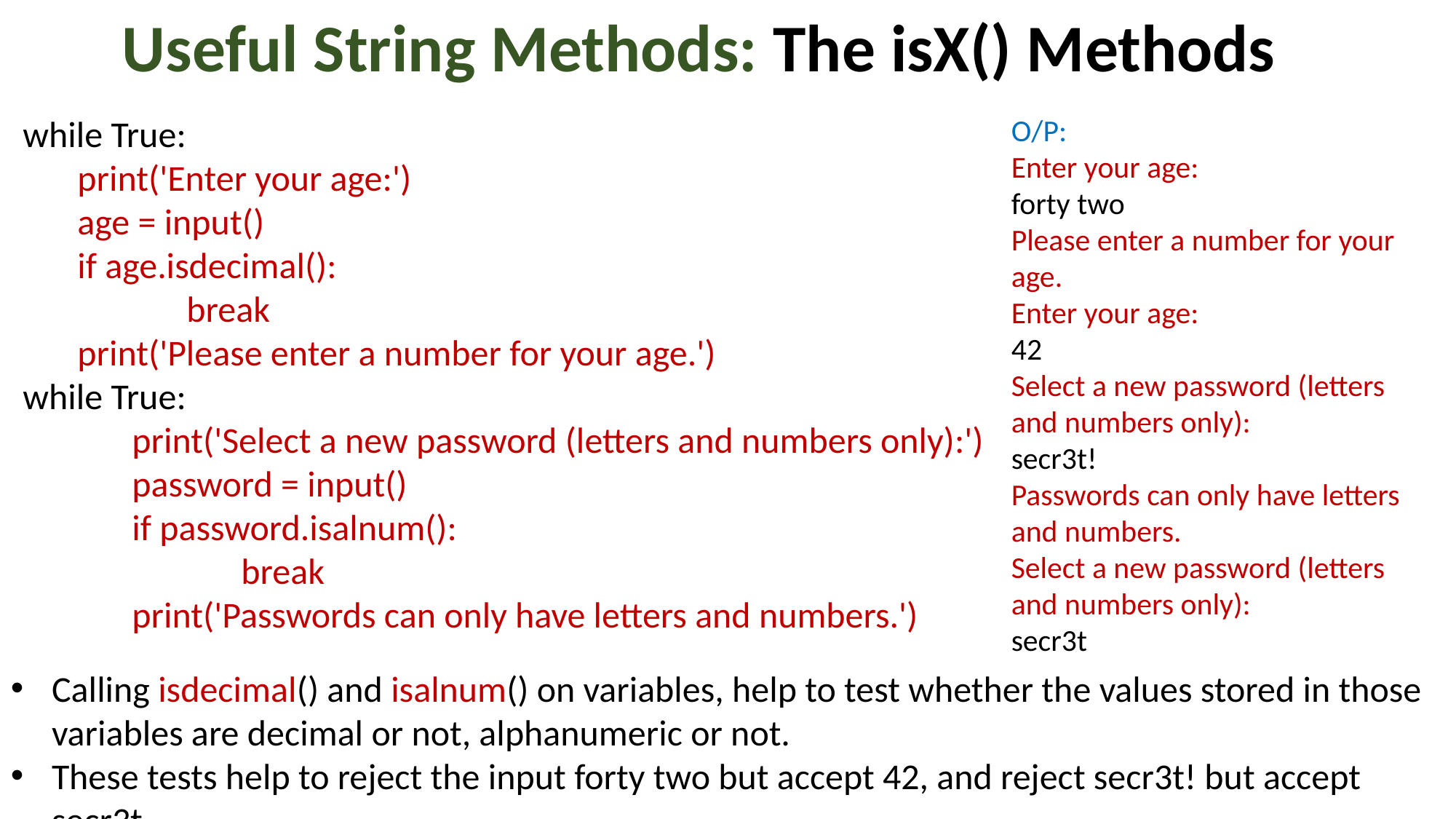

Useful String Methods: The isX() Methods
while True:
print('Enter your age:')
age = input()
if age.isdecimal():
	break
print('Please enter a number for your age.')
while True:
	print('Select a new password (letters and numbers only):')
	password = input()
	if password.isalnum():
		break
	print('Passwords can only have letters and numbers.')
O/P:
Enter your age:
forty two
Please enter a number for your age.
Enter your age:
42
Select a new password (letters and numbers only):
secr3t!
Passwords can only have letters and numbers.
Select a new password (letters and numbers only):
secr3t
Calling isdecimal() and isalnum() on variables, help to test whether the values stored in those variables are decimal or not, alphanumeric or not.
These tests help to reject the input forty two but accept 42, and reject secr3t! but accept secr3t.